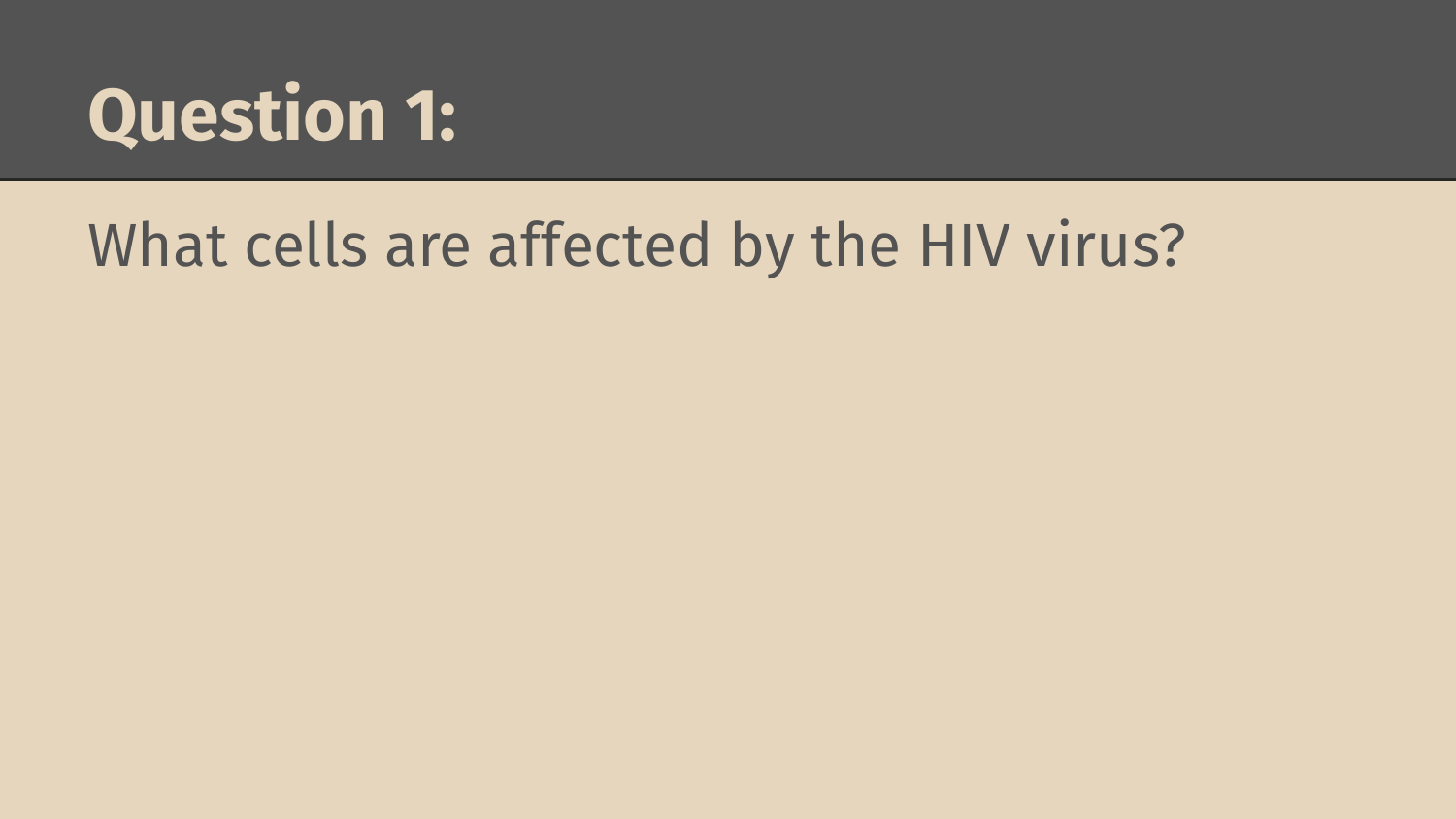

# Question 1:
What cells are affected by the HIV virus?